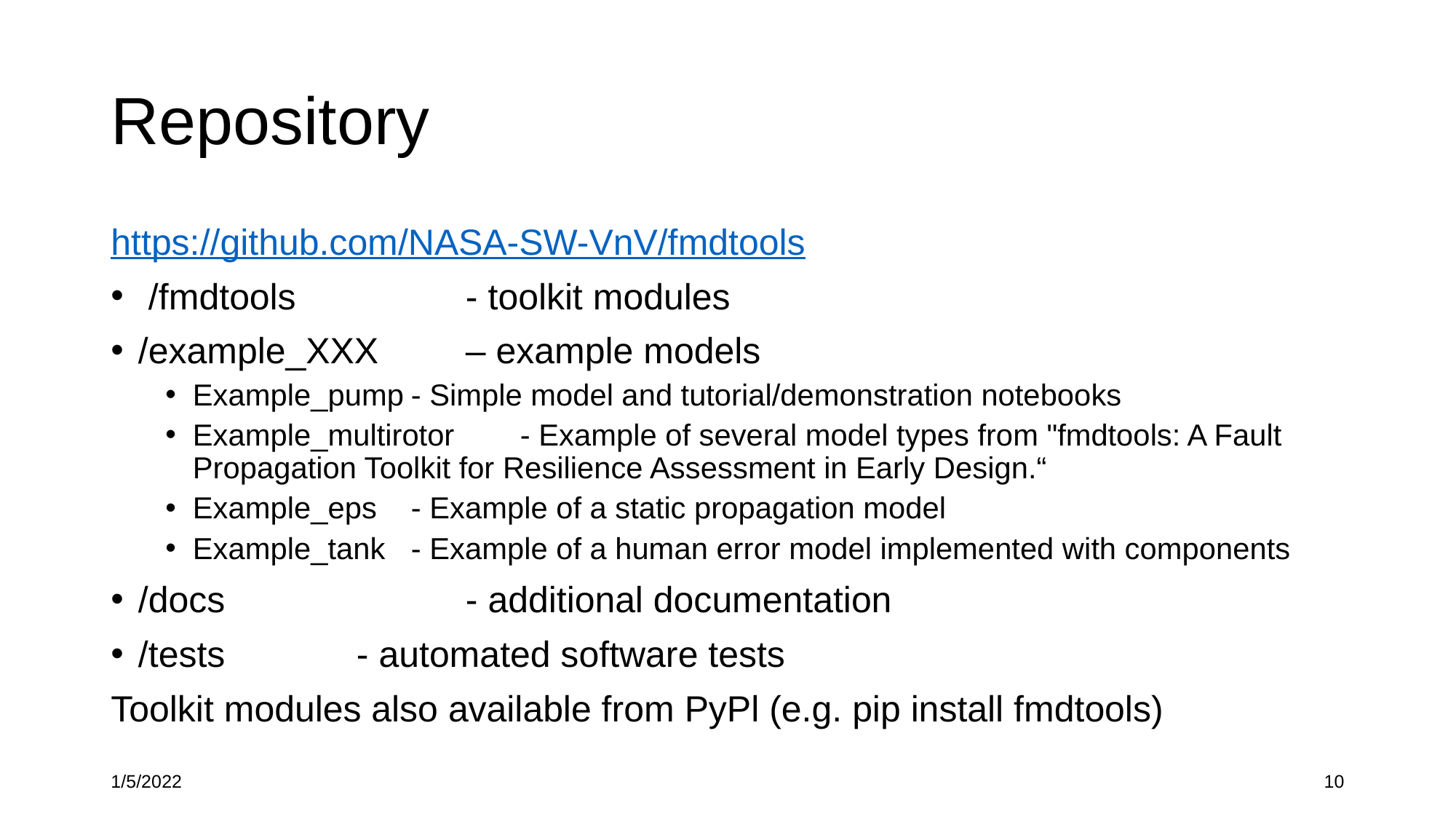

# Repository
https://github.com/NASA-SW-VnV/fmdtools
 /fmdtools 		- toolkit modules
/example_XXX 	– example models
Example_pump	- Simple model and tutorial/demonstration notebooks
Example_multirotor 	- Example of several model types from "fmdtools: A Fault Propagation Toolkit for Resilience Assessment in Early Design.“
Example_eps	- Example of a static propagation model
Example_tank	- Example of a human error model implemented with components
/docs			- additional documentation
/tests		- automated software tests
Toolkit modules also available from PyPl (e.g. pip install fmdtools)
1/5/2022
10